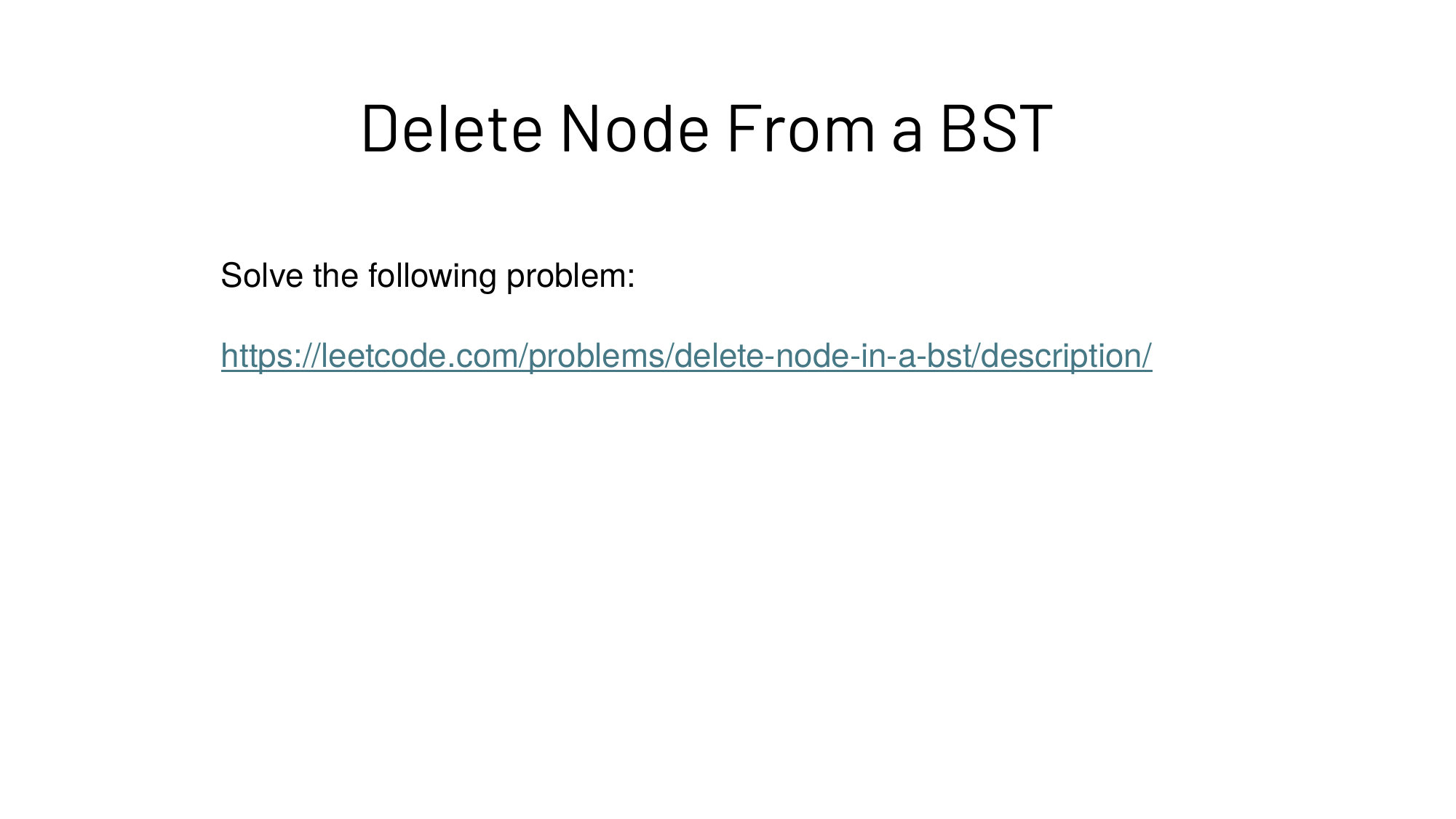

# Delete Node From a BST
Solve the following problem:

https://leetcode.com/problems/delete-node-in-a-bst/description/